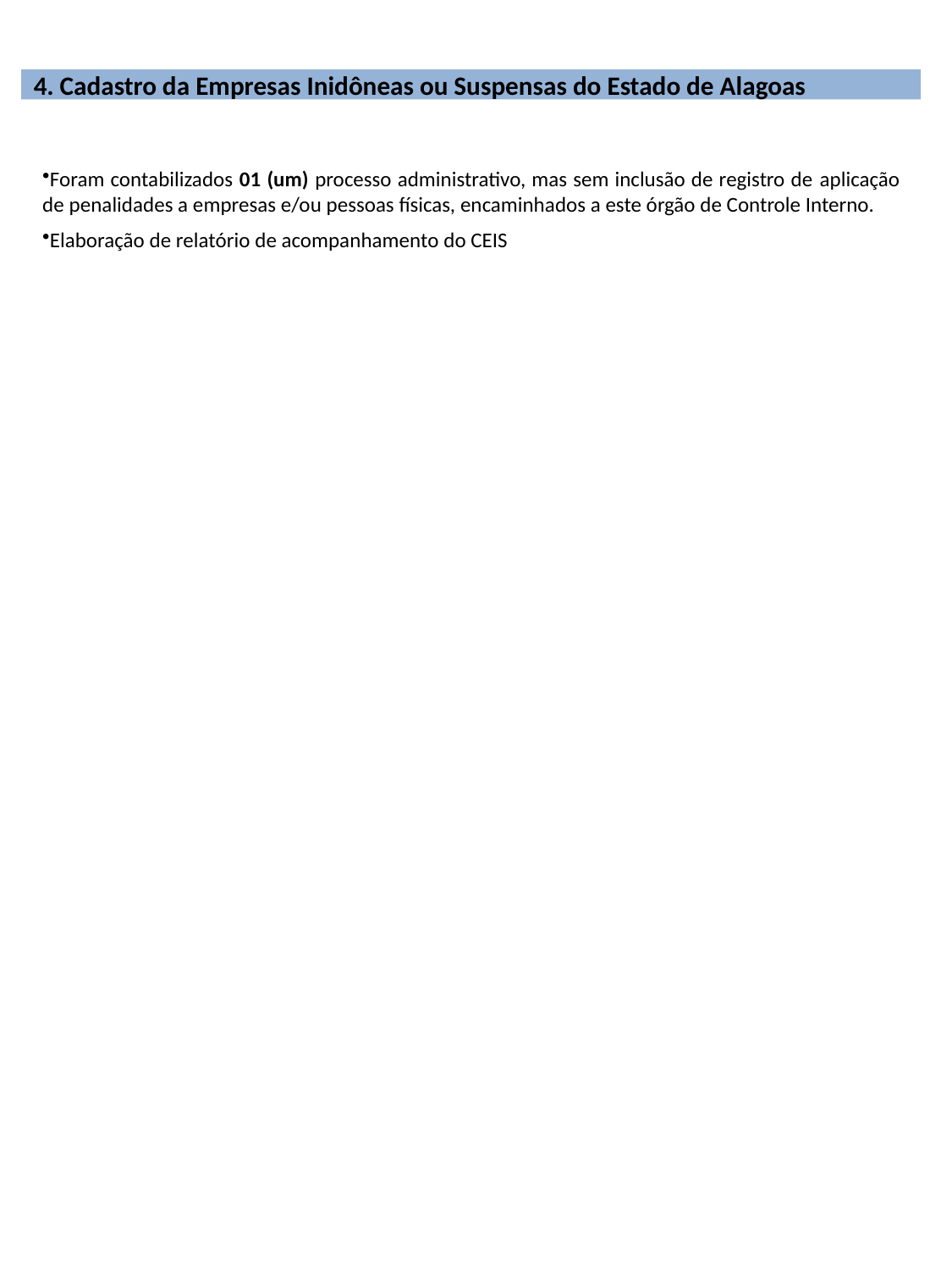

4. Cadastro da Empresas Inidôneas ou Suspensas do Estado de Alagoas
Foram contabilizados 01 (um) processo administrativo, mas sem inclusão de registro de aplicação de penalidades a empresas e/ou pessoas físicas, encaminhados a este órgão de Controle Interno.
Elaboração de relatório de acompanhamento do CEIS